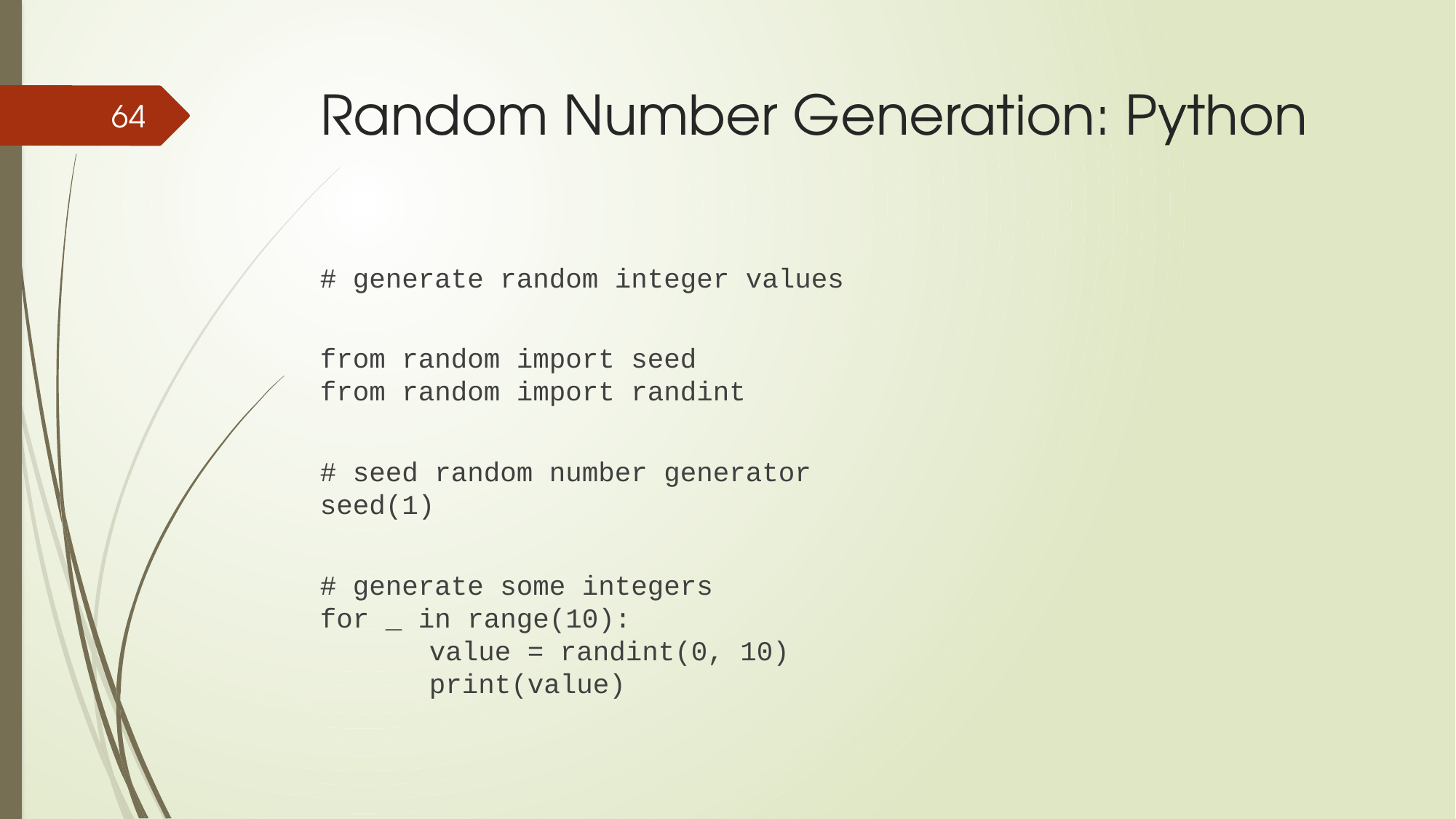

# Random Number Generation: Python
64
# generate random integer values
from random import seed
from random import randint
# seed random number generator seed(1)
# generate some integers for _ in range(10): value = randint(0, 10) print(value)